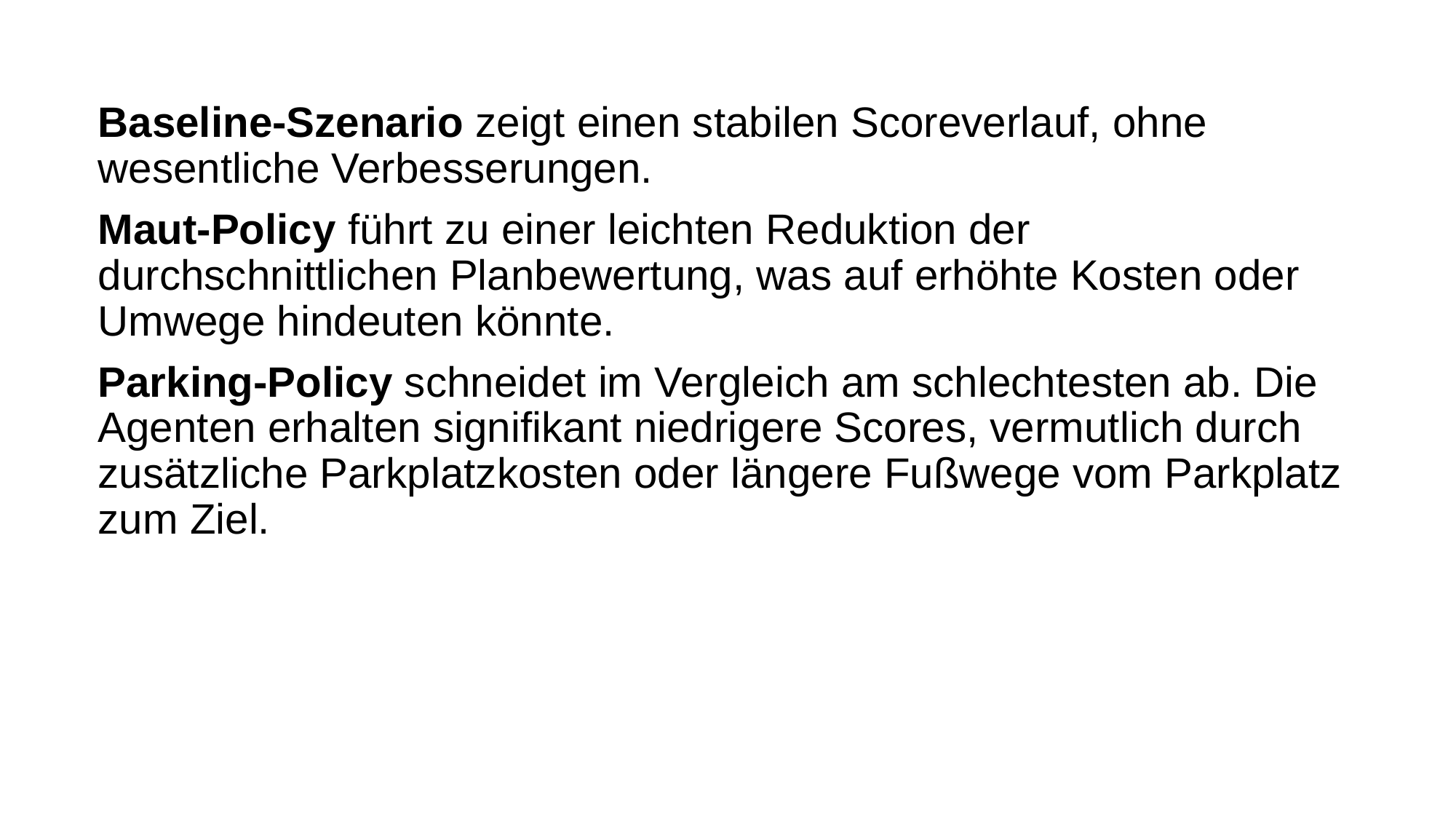

Baseline-Szenario zeigt einen stabilen Scoreverlauf, ohne wesentliche Verbesserungen.
Maut-Policy führt zu einer leichten Reduktion der durchschnittlichen Planbewertung, was auf erhöhte Kosten oder Umwege hindeuten könnte.
Parking-Policy schneidet im Vergleich am schlechtesten ab. Die Agenten erhalten signifikant niedrigere Scores, vermutlich durch zusätzliche Parkplatzkosten oder längere Fußwege vom Parkplatz zum Ziel.